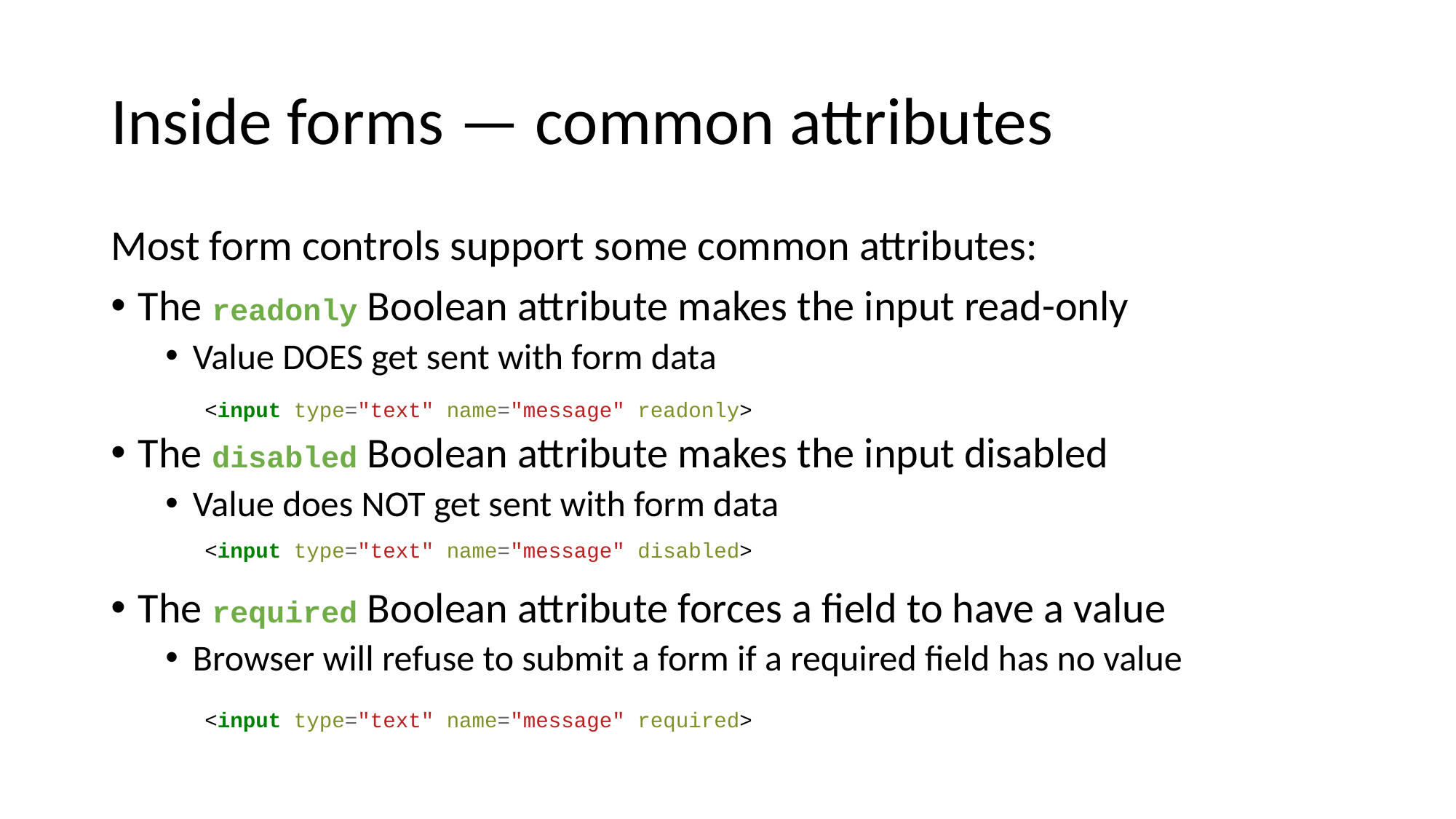

# Inside forms — common attributes
Most form controls support some common attributes:
The readonly Boolean attribute makes the input read-only
Value DOES get sent with form data
The disabled Boolean attribute makes the input disabled
Value does NOT get sent with form data

The required Boolean attribute forces a field to have a value
Browser will refuse to submit a form if a required field has no value
<input type="text" name="message" readonly>
<input type="text" name="message" disabled>
<input type="text" name="message" required>